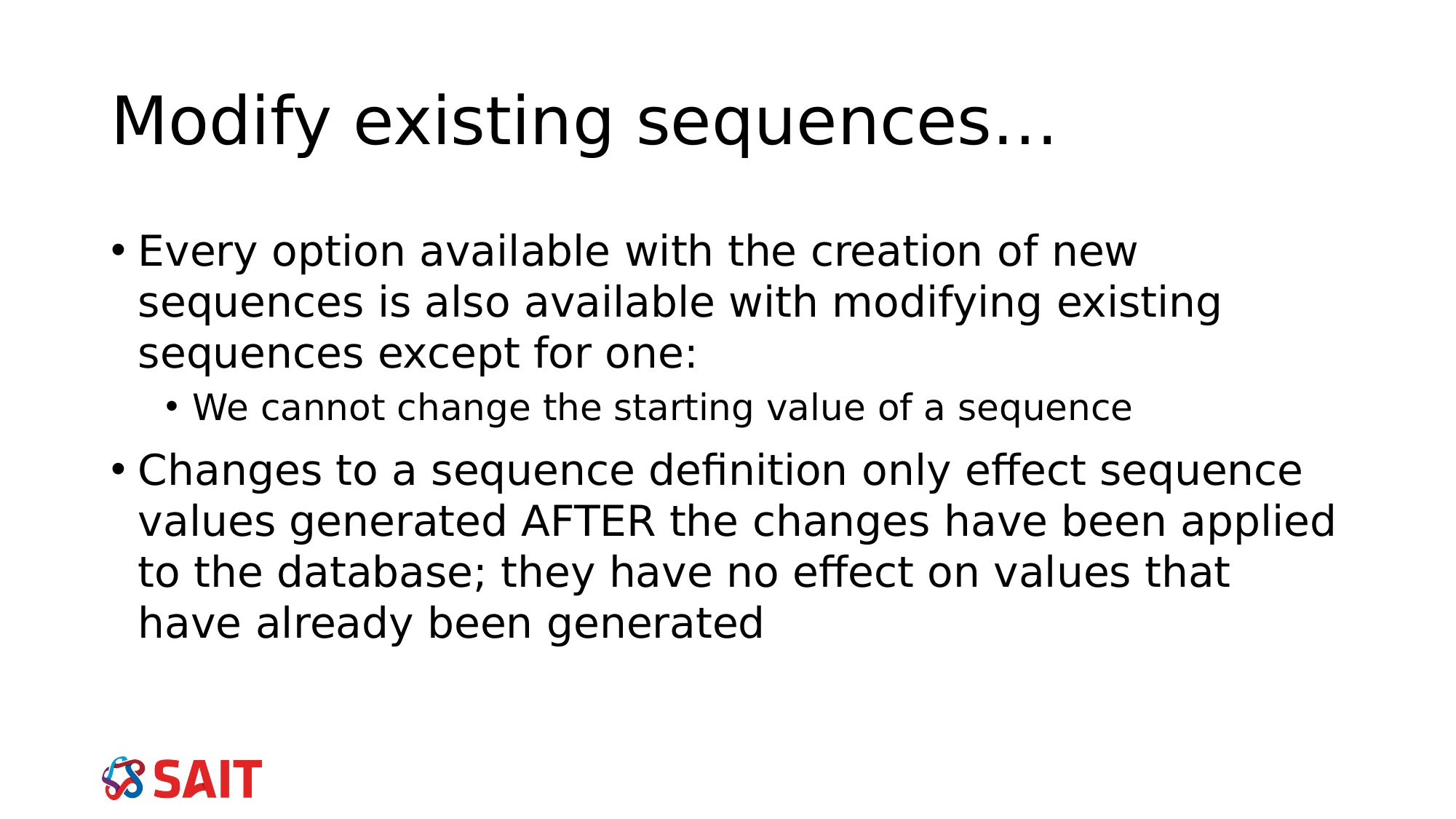

# Modify existing sequences…
Every option available with the creation of new sequences is also available with modifying existing sequences except for one:
We cannot change the starting value of a sequence
Changes to a sequence definition only effect sequence values generated AFTER the changes have been applied to the database; they have no effect on values that have already been generated